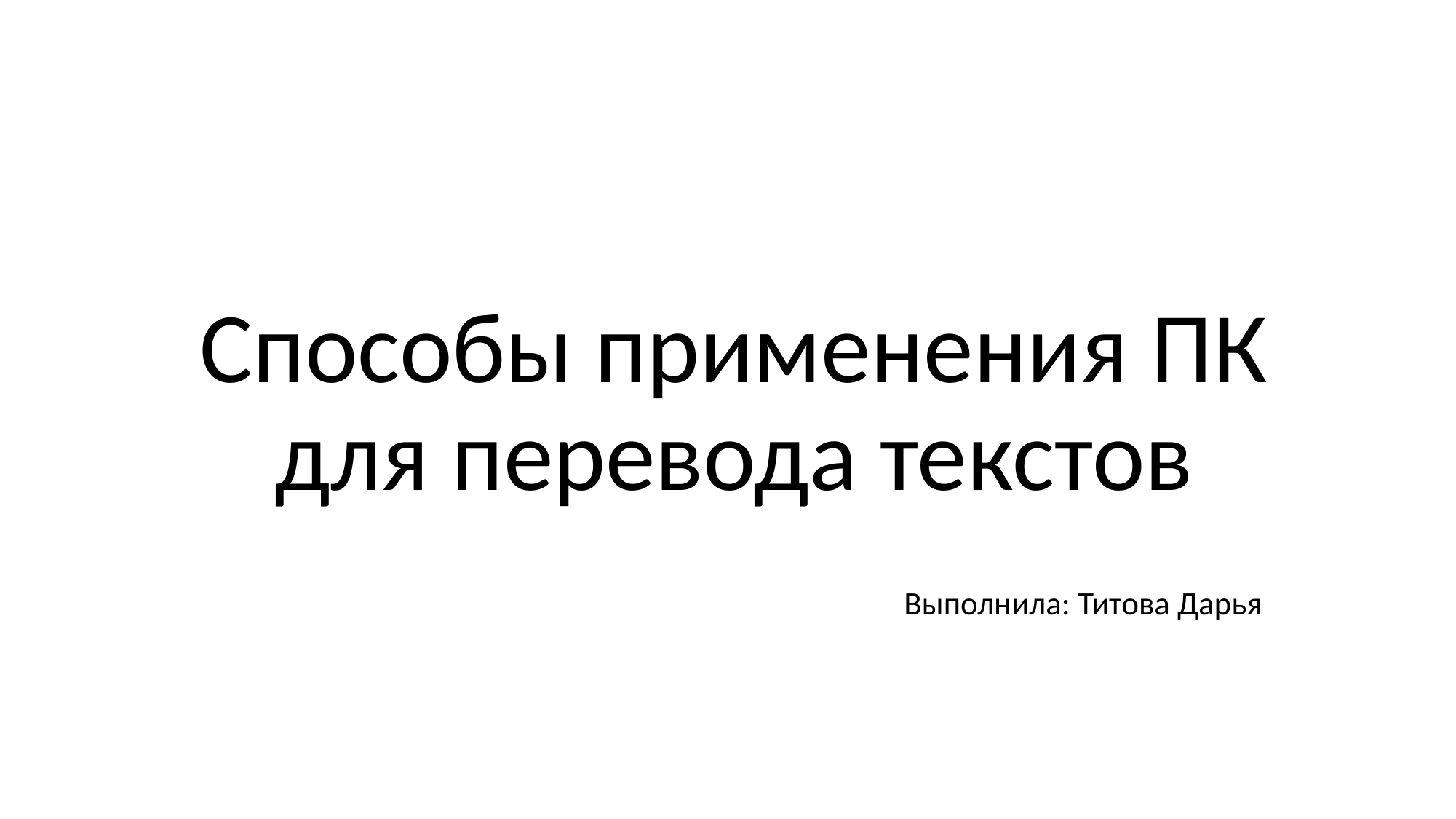

# Способы применения ПК для перевода текстов

Выполнила: Титова Дарья